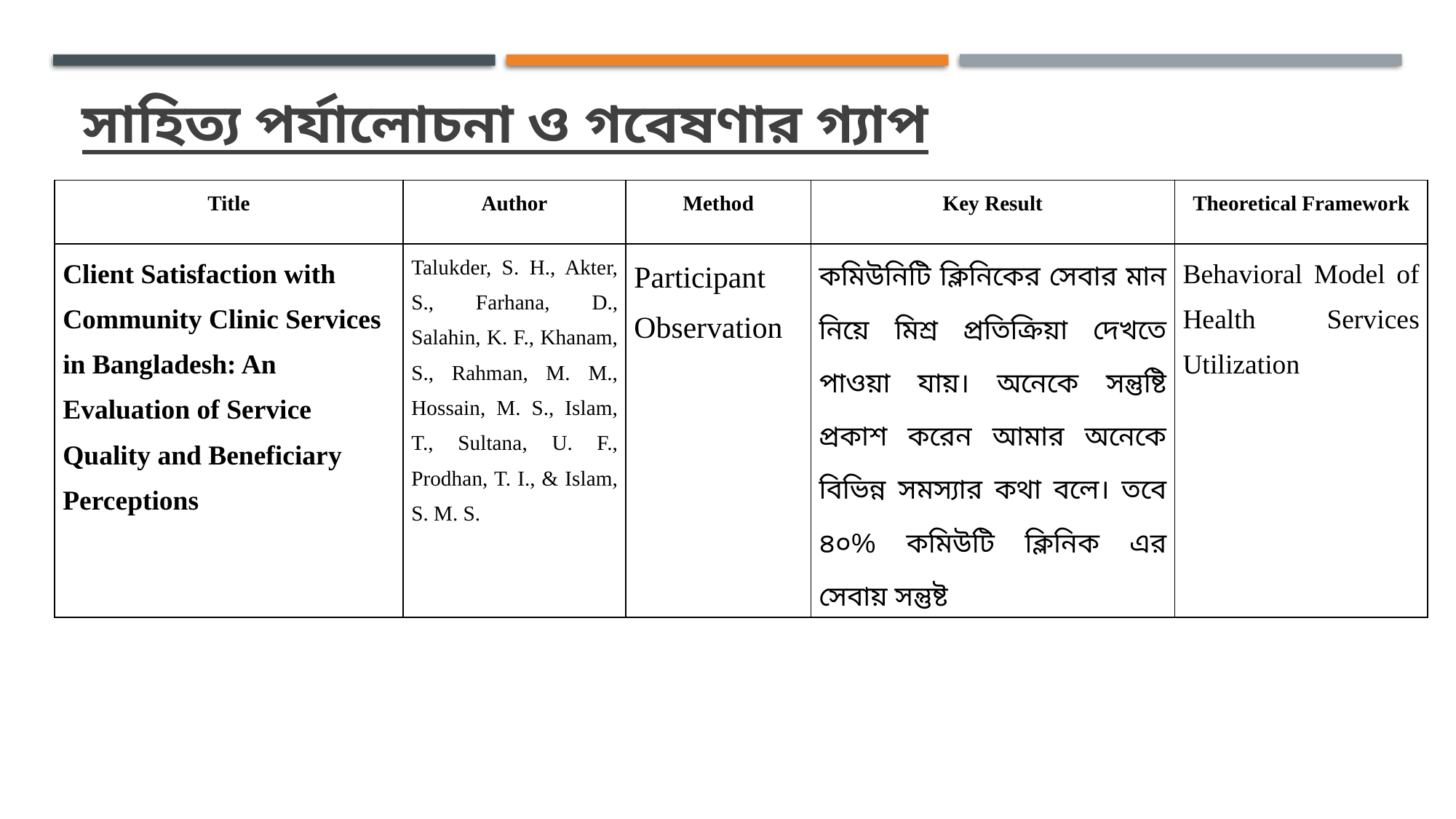

সাহিত্য পর্যালোচনা ও গবেষণার গ্যাপ
| Title | Author | Method | Key Result | Theoretical Framework |
| --- | --- | --- | --- | --- |
| Client Satisfaction with Community Clinic Services in Bangladesh: An Evaluation of Service Quality and Beneficiary Perceptions | Talukder, S. H., Akter, S., Farhana, D., Salahin, K. F., Khanam, S., Rahman, M. M., Hossain, M. S., Islam, T., Sultana, U. F., Prodhan, T. I., & Islam, S. M. S. | Participant Observation | কমিউনিটি ক্লিনিকের সেবার মান নিয়ে মিশ্র প্রতিক্রিয়া দেখতে পাওয়া যায়। অনেকে সন্তুষ্টি প্রকাশ করেন আমার অনেকে বিভিন্ন সমস্যার কথা বলে। তবে ৪০% কমিউটি ক্লিনিক এর সেবায় সন্তুষ্ট | Behavioral Model of Health Services Utilization |